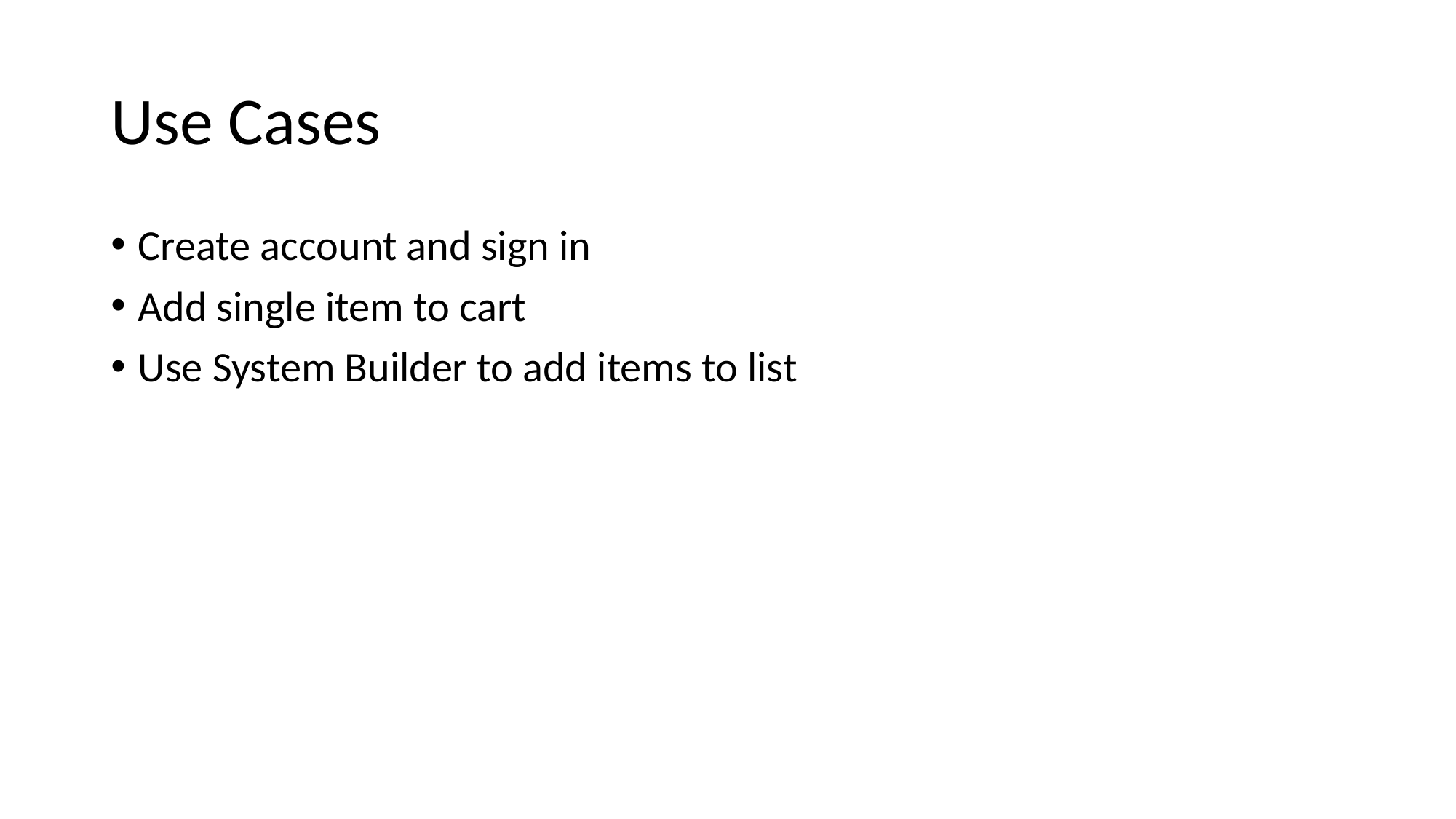

# Use Cases
Create account and sign in
Add single item to cart
Use System Builder to add items to list